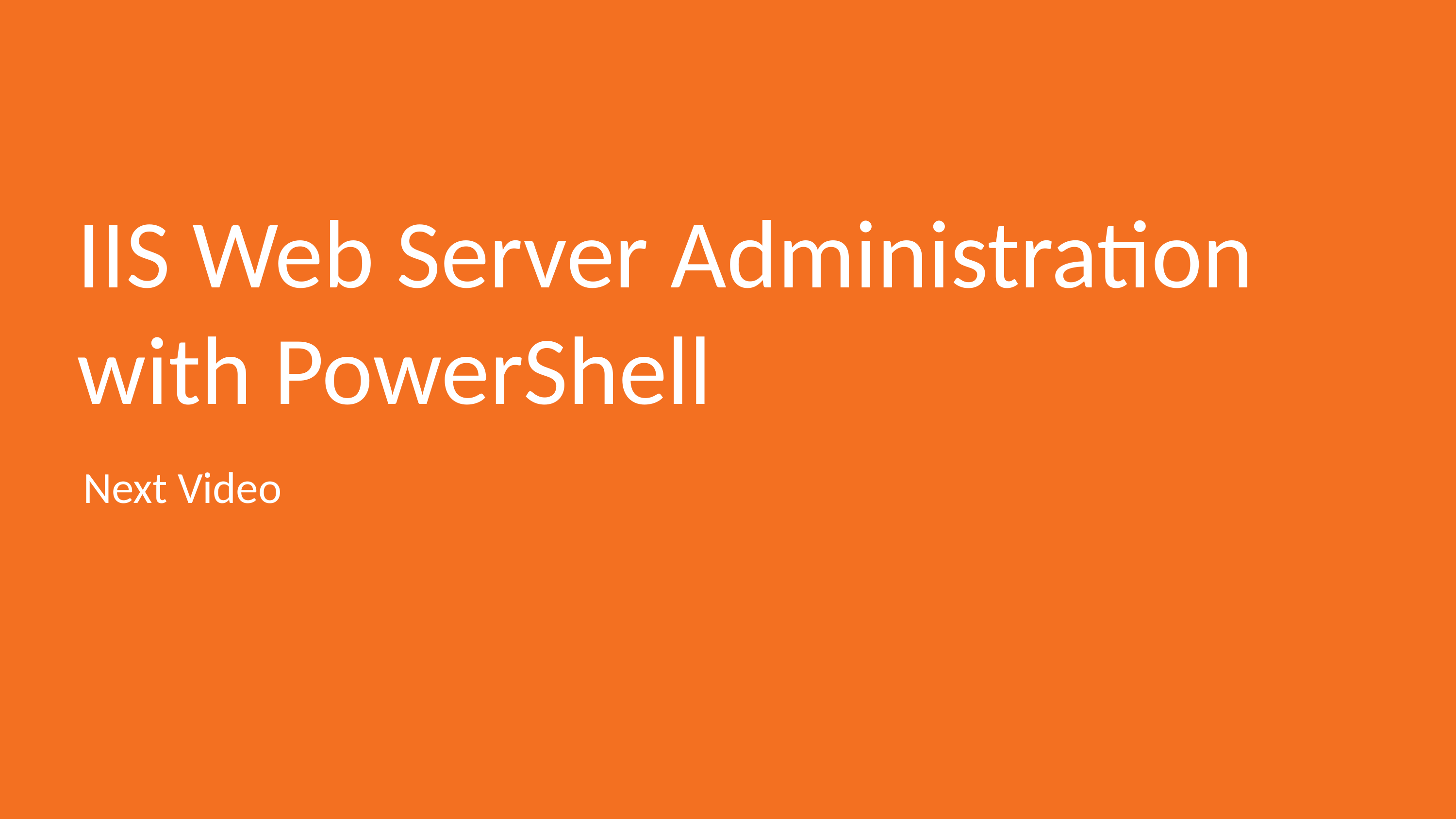

# IIS Web Server Administration with PowerShell
Next Video